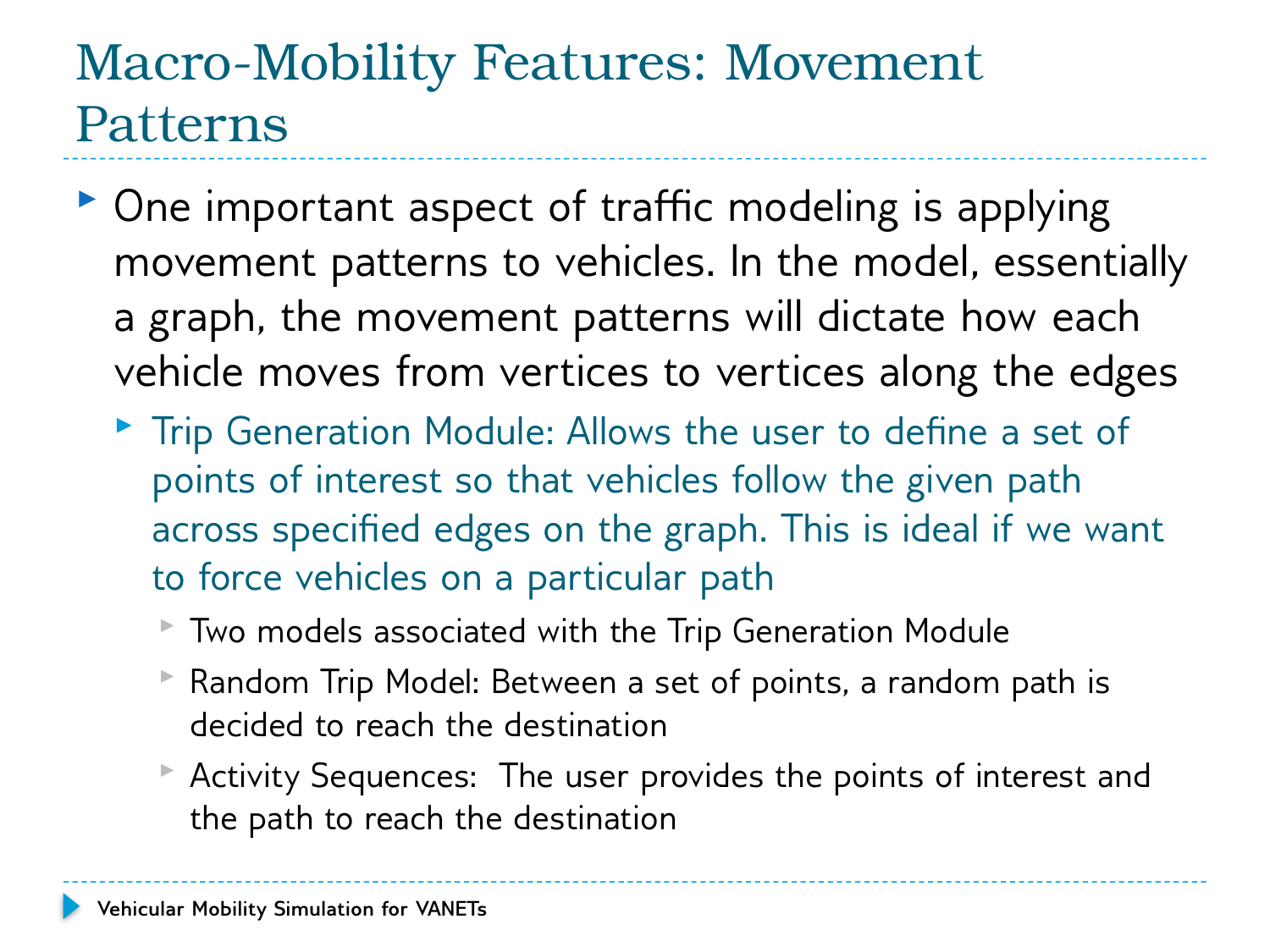

# Macro-Mobility Features: Movement Patterns
One important aspect of traffic modeling is applying movement patterns to vehicles. In the model, essentially a graph, the movement patterns will dictate how each vehicle moves from vertices to vertices along the edges
Trip Generation Module: Allows the user to define a set of points of interest so that vehicles follow the given path across specified edges on the graph. This is ideal if we want to force vehicles on a particular path
Two models associated with the Trip Generation Module
Random Trip Model: Between a set of points, a random path is decided to reach the destination
Activity Sequences:  The user provides the points of interest and the path to reach the destination

Vehicular Mobility Simulation for VANETs